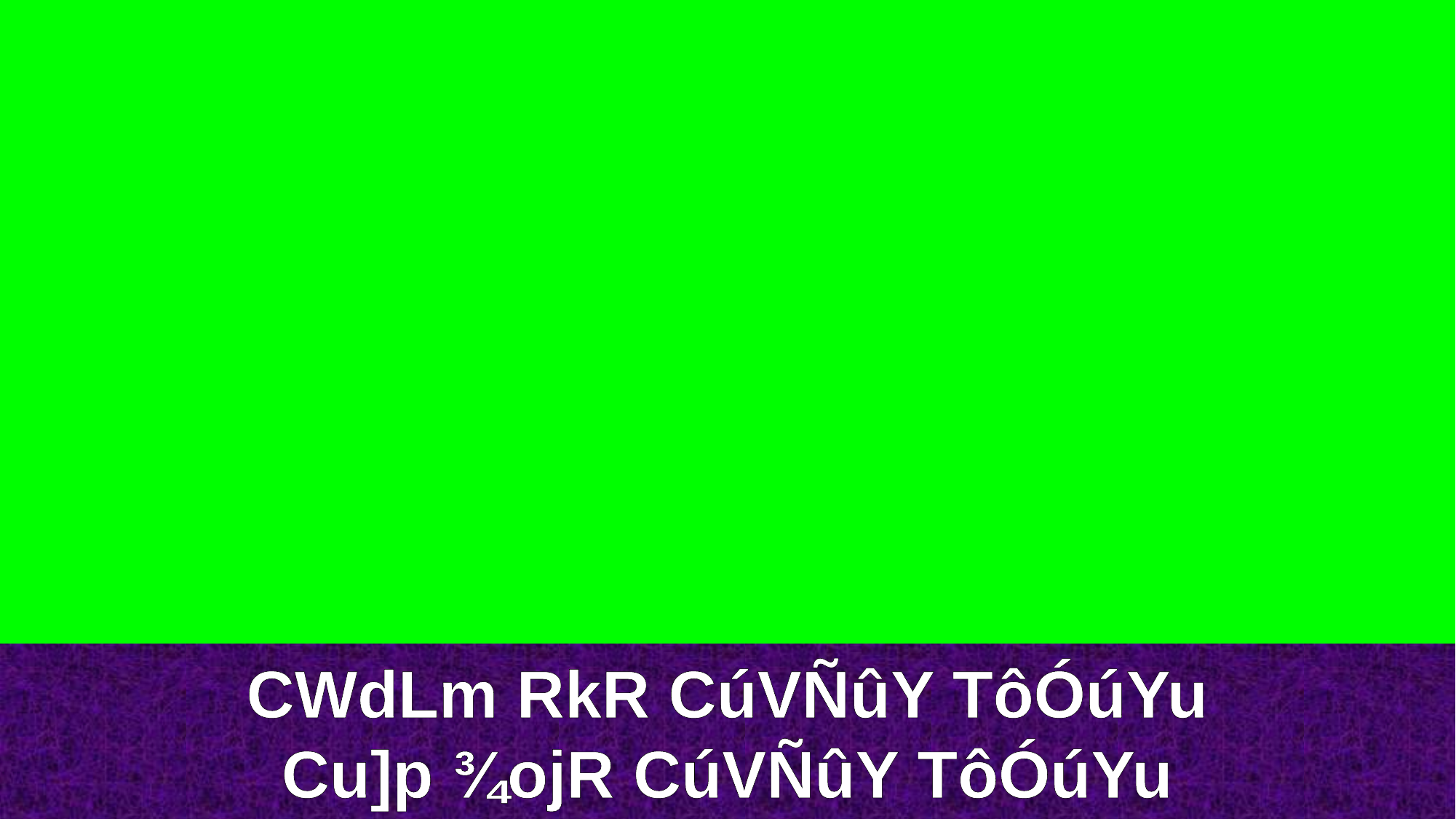

CWdLm RkR CúVÑûY TôÓúYu
Cu]p ¾ojR CúVÑûY TôÓúYu